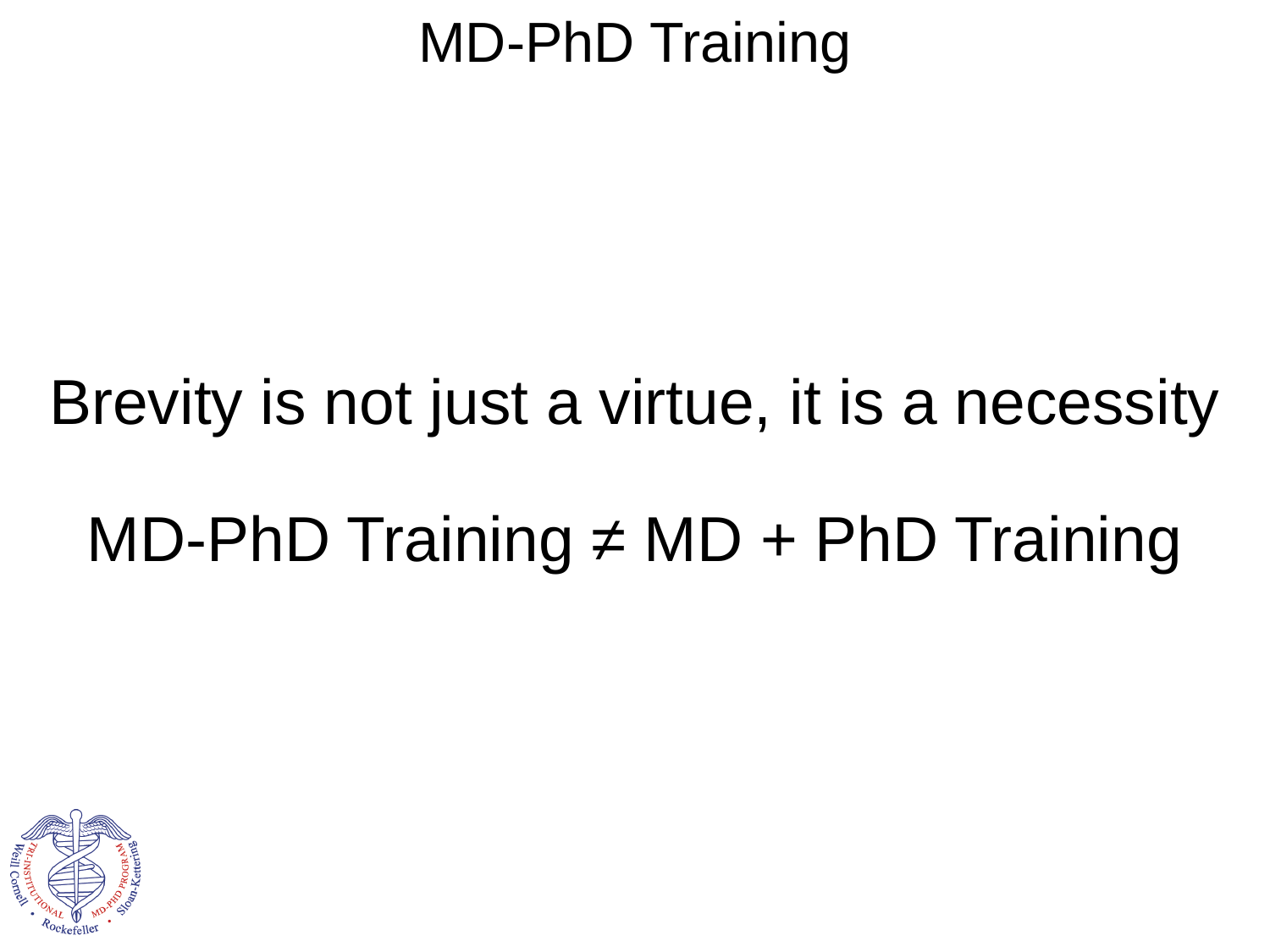

MD-PhD Training
Brevity is not just a virtue, it is a necessity
MD-PhD Training ≠ MD + PhD Training